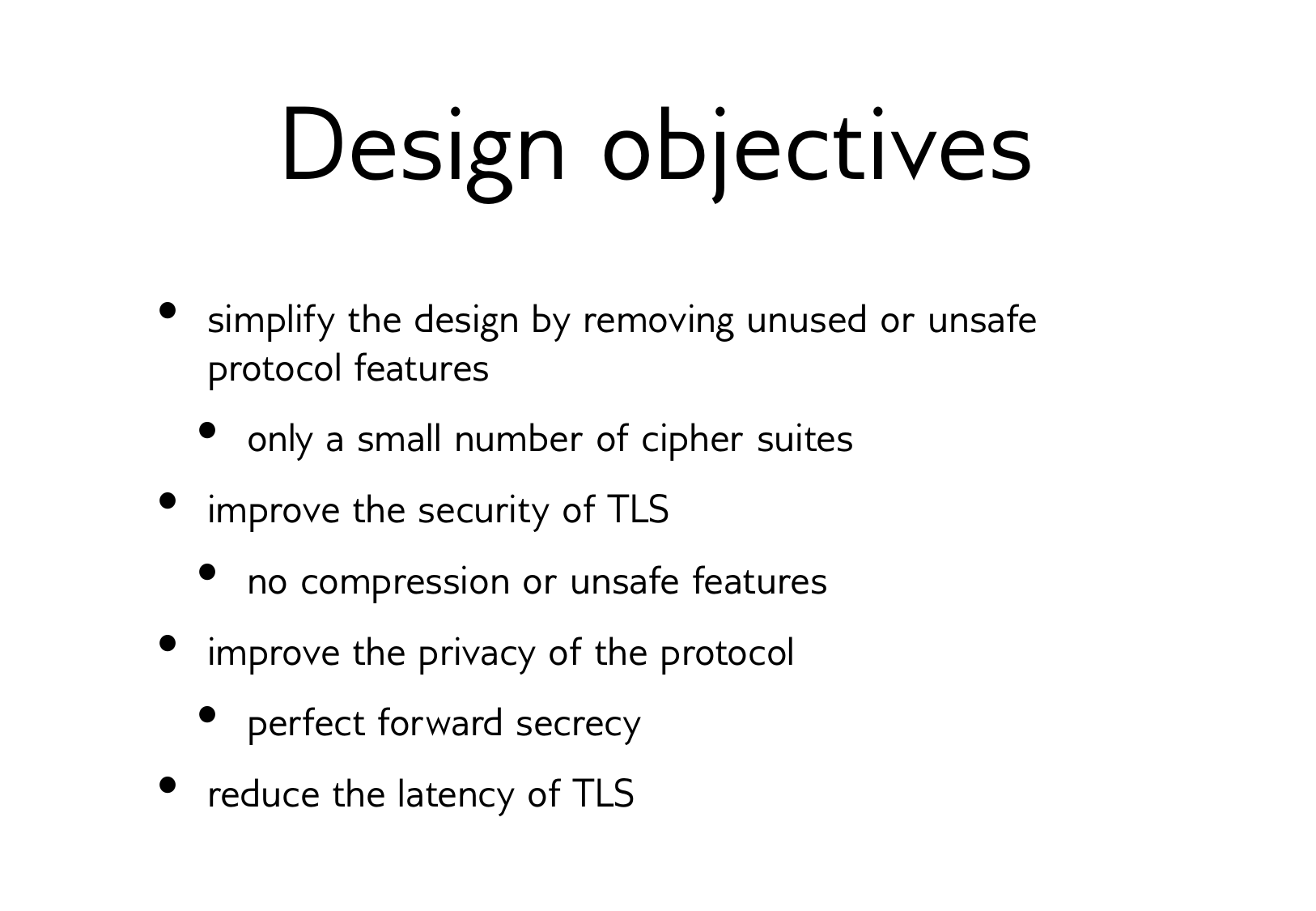

# Design objectives
simplify the design by removing unused or unsafe protocol features
only a small number of cipher suites
improve the security of TLS
no compression or unsafe features
improve the privacy of the protocol
perfect forward secrecy
reduce the latency of TLS